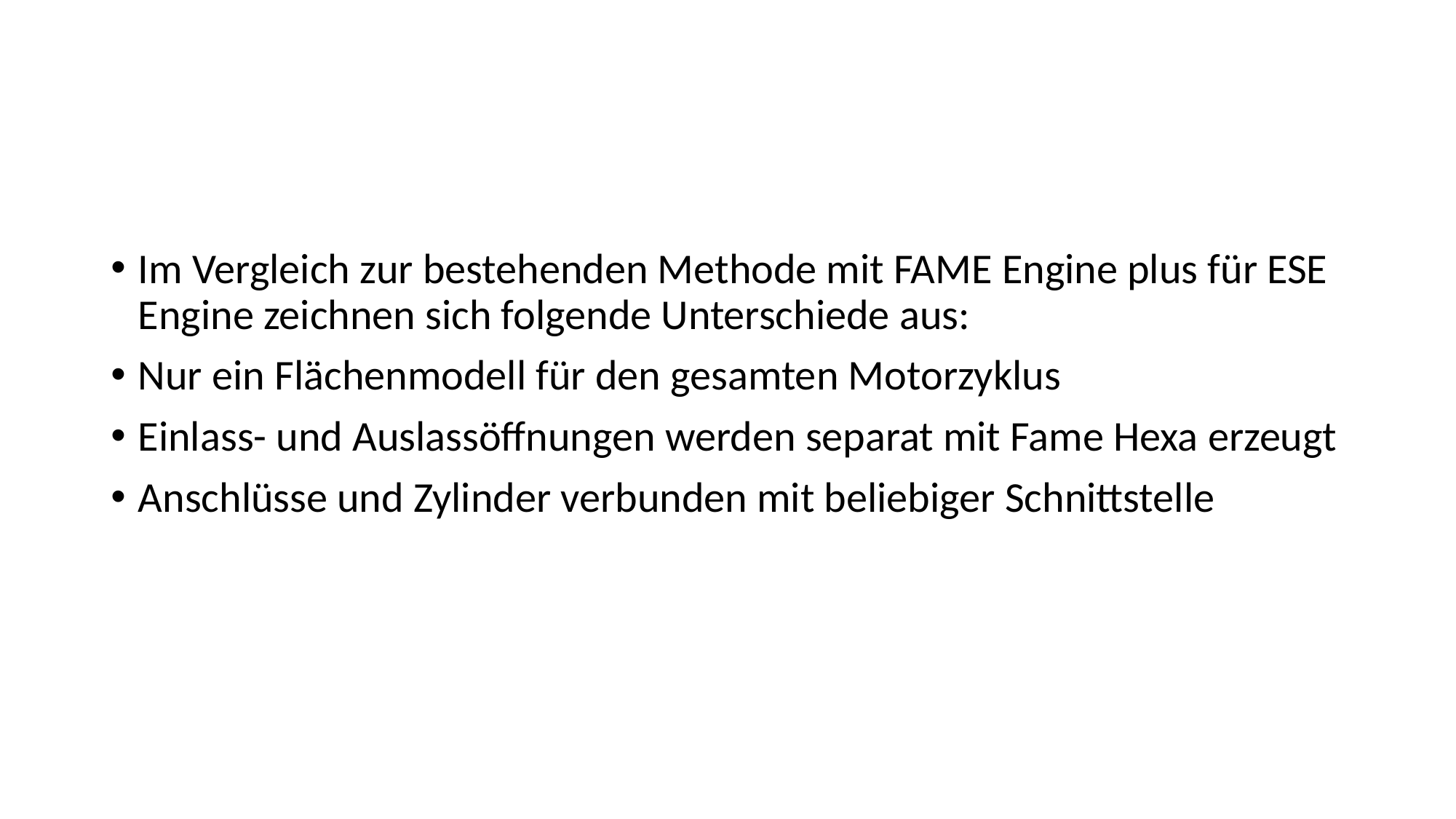

Im Vergleich zur bestehenden Methode mit FAME Engine plus für ESE Engine zeichnen sich folgende Unterschiede aus:
Nur ein Flächenmodell für den gesamten Motorzyklus
Einlass- und Auslassöffnungen werden separat mit Fame Hexa erzeugt
Anschlüsse und Zylinder verbunden mit beliebiger Schnittstelle